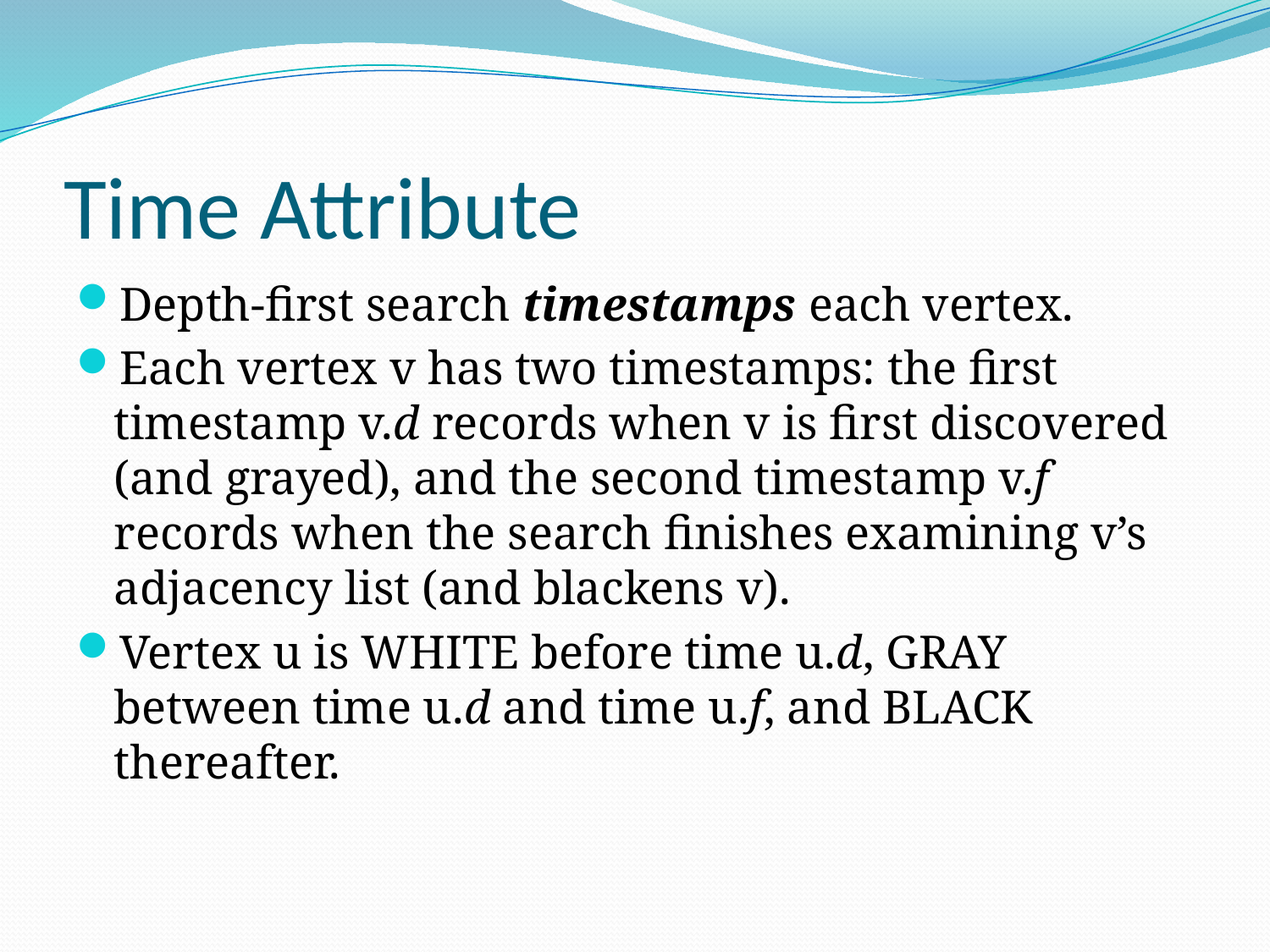

# Time Attribute
Depth-first search timestamps each vertex.
Each vertex v has two timestamps: the first timestamp v.d records when v is first discovered (and grayed), and the second timestamp v.f records when the search finishes examining v’s adjacency list (and blackens v).
Vertex u is WHITE before time u.d, GRAY between time u.d and time u.f, and BLACK thereafter.